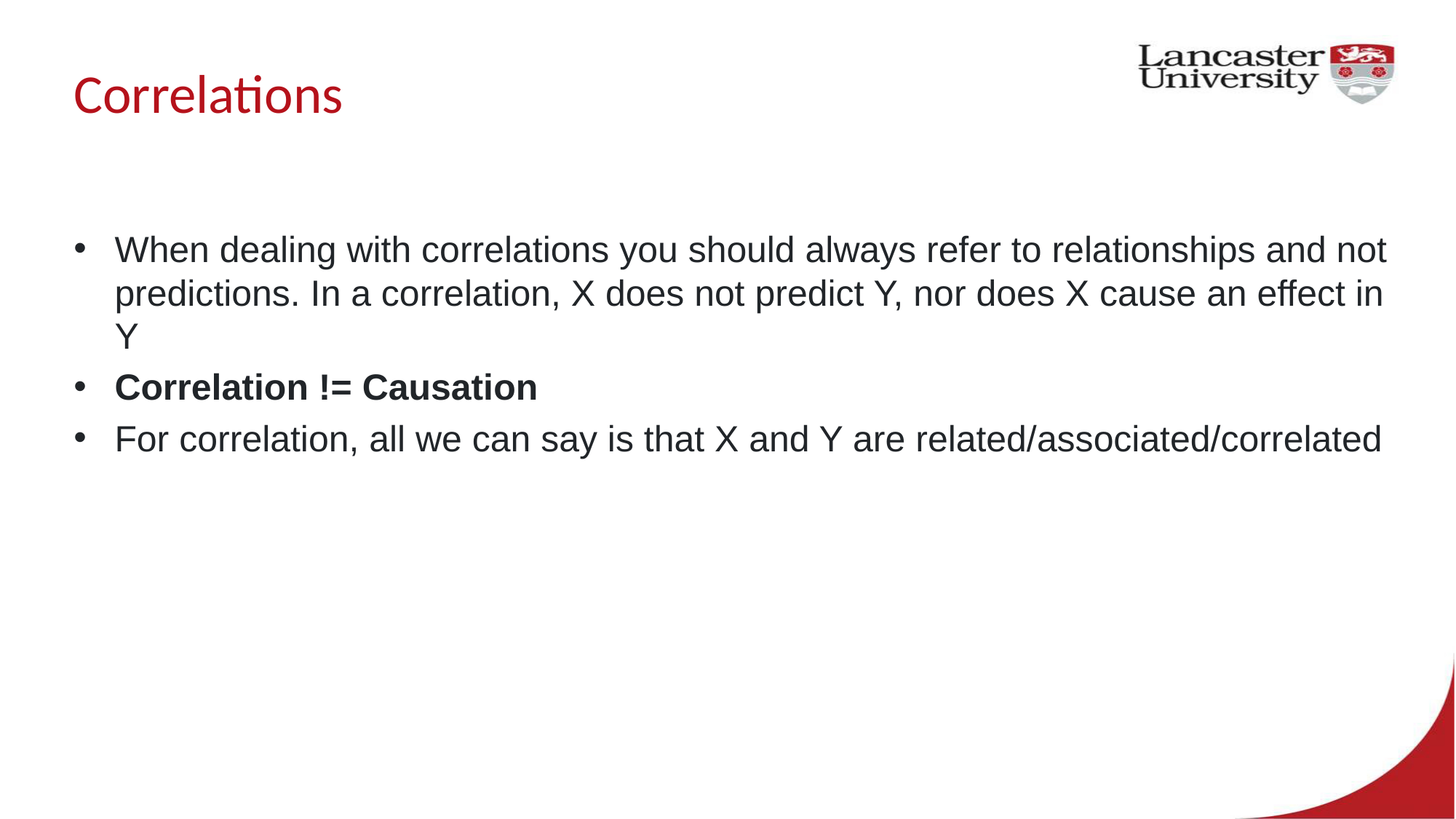

# Correlations
When dealing with correlations you should always refer to relationships and not predictions. In a correlation, X does not predict Y, nor does X cause an effect in Y
Correlation != Causation
For correlation, all we can say is that X and Y are related/associated/correlated